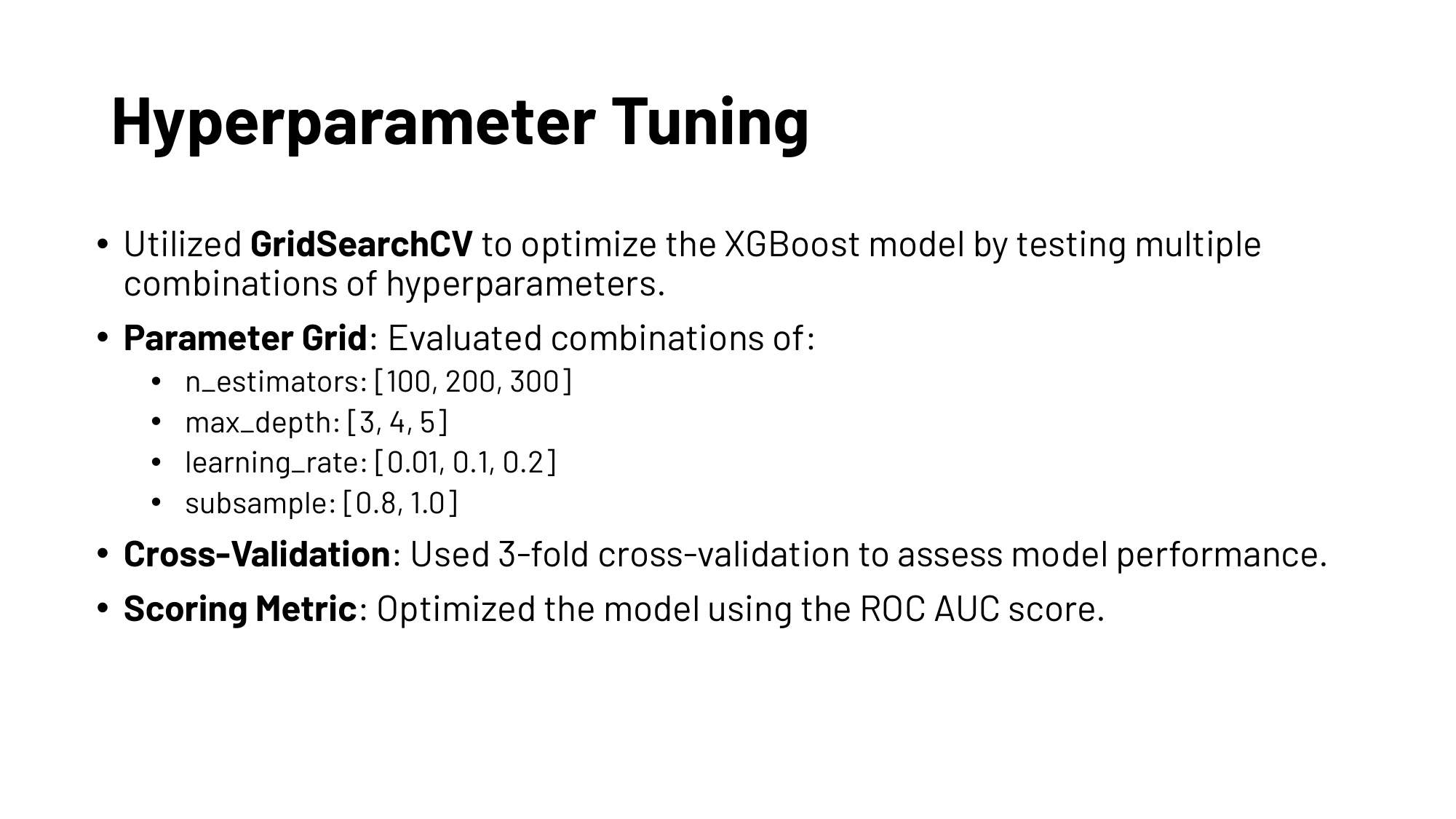

# Hyperparameter Tuning
Utilized GridSearchCV to optimize the XGBoost model by testing multiple combinations of hyperparameters.
Parameter Grid: Evaluated combinations of:
n_estimators: [100, 200, 300]
max_depth: [3, 4, 5]
learning_rate: [0.01, 0.1, 0.2]
subsample: [0.8, 1.0]
Cross-Validation: Used 3-fold cross-validation to assess model performance.
Scoring Metric: Optimized the model using the ROC AUC score.